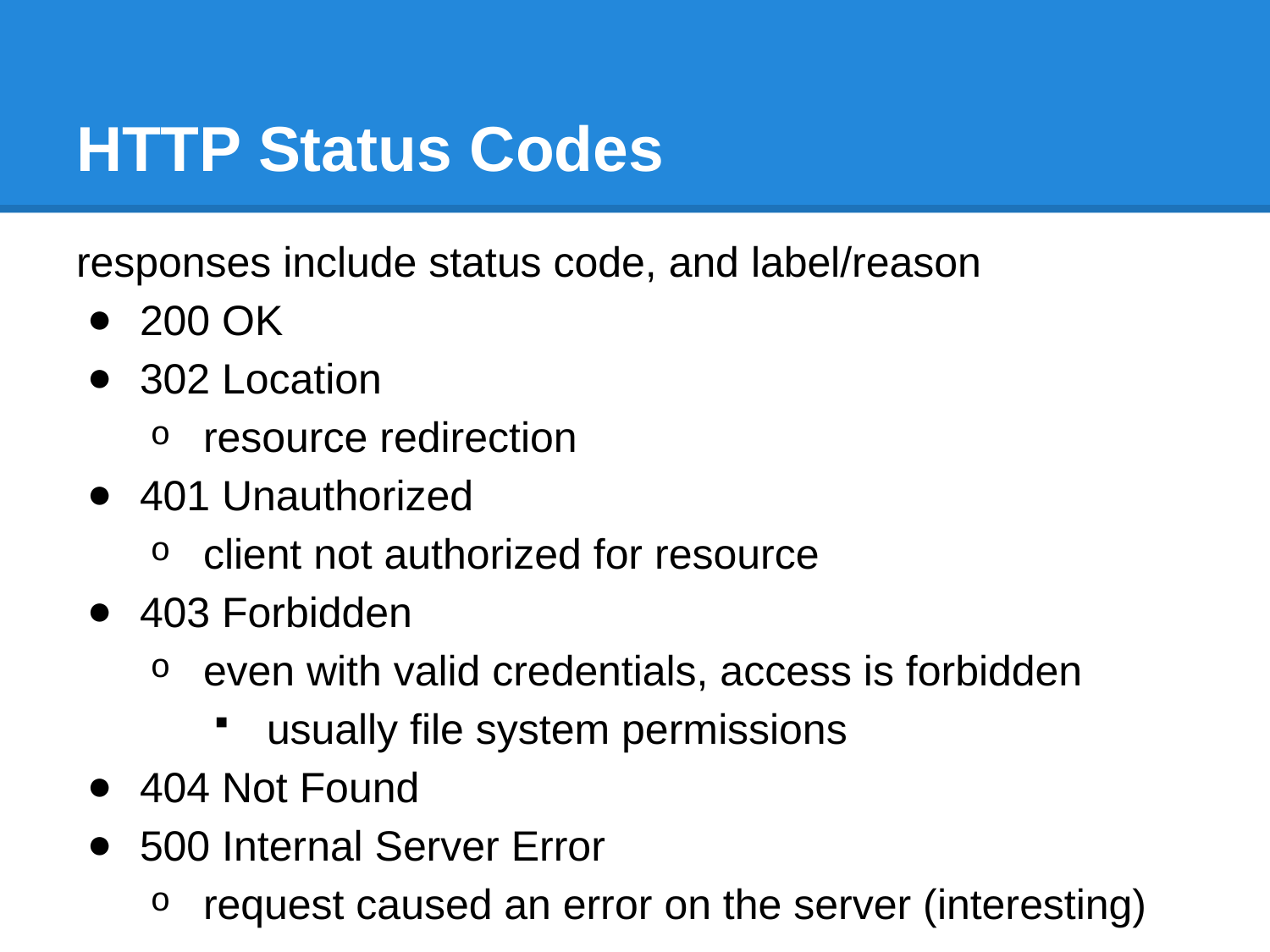

# HTTP Status Codes
responses include status code, and label/reason
200 OK
302 Location
resource redirection
401 Unauthorized
client not authorized for resource
403 Forbidden
even with valid credentials, access is forbidden
usually file system permissions
404 Not Found
500 Internal Server Error
request caused an error on the server (interesting)